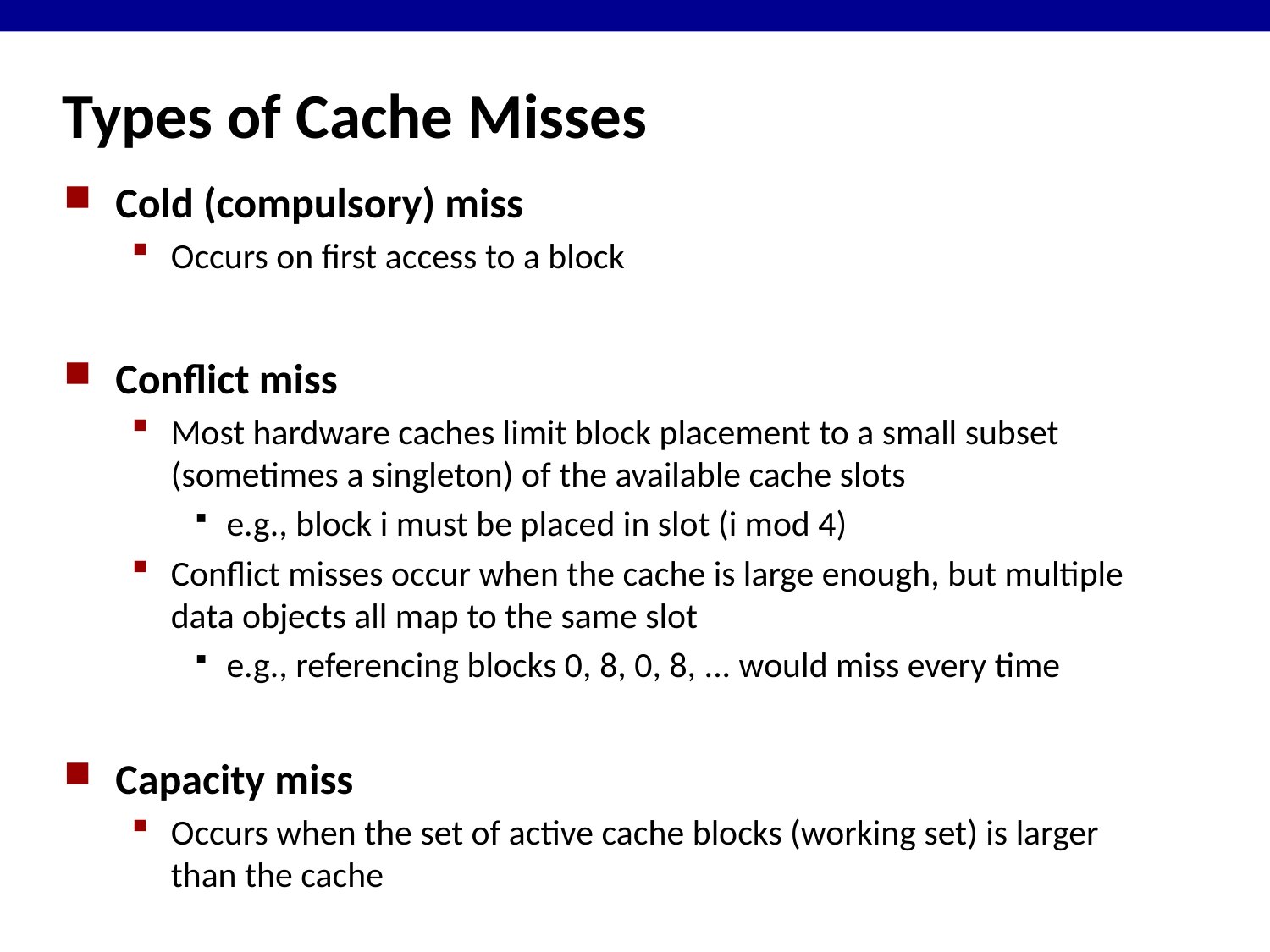

# Types of Cache Misses
Cold (compulsory) miss
Occurs on first access to a block

Conflict miss
Most hardware caches limit block placement to a small subset (sometimes a singleton) of the available cache slots
e.g., block i must be placed in slot (i mod 4)
Conflict misses occur when the cache is large enough, but multiple data objects all map to the same slot
e.g., referencing blocks 0, 8, 0, 8, ... would miss every time

Capacity miss
Occurs when the set of active cache blocks (working set) is larger than the cache